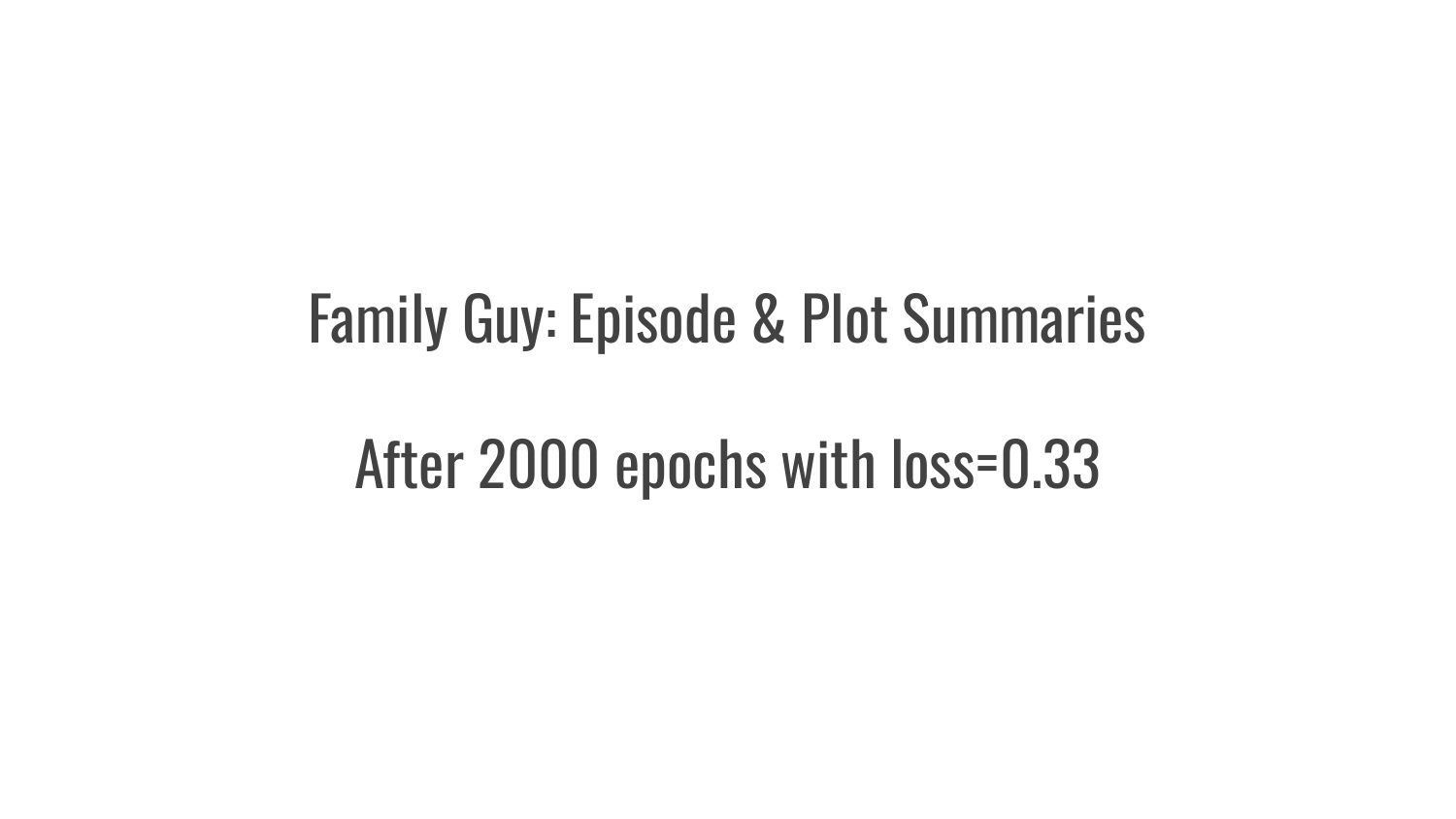

# Family Guy: Episode & Plot Summaries

After 2000 epochs with loss=0.33